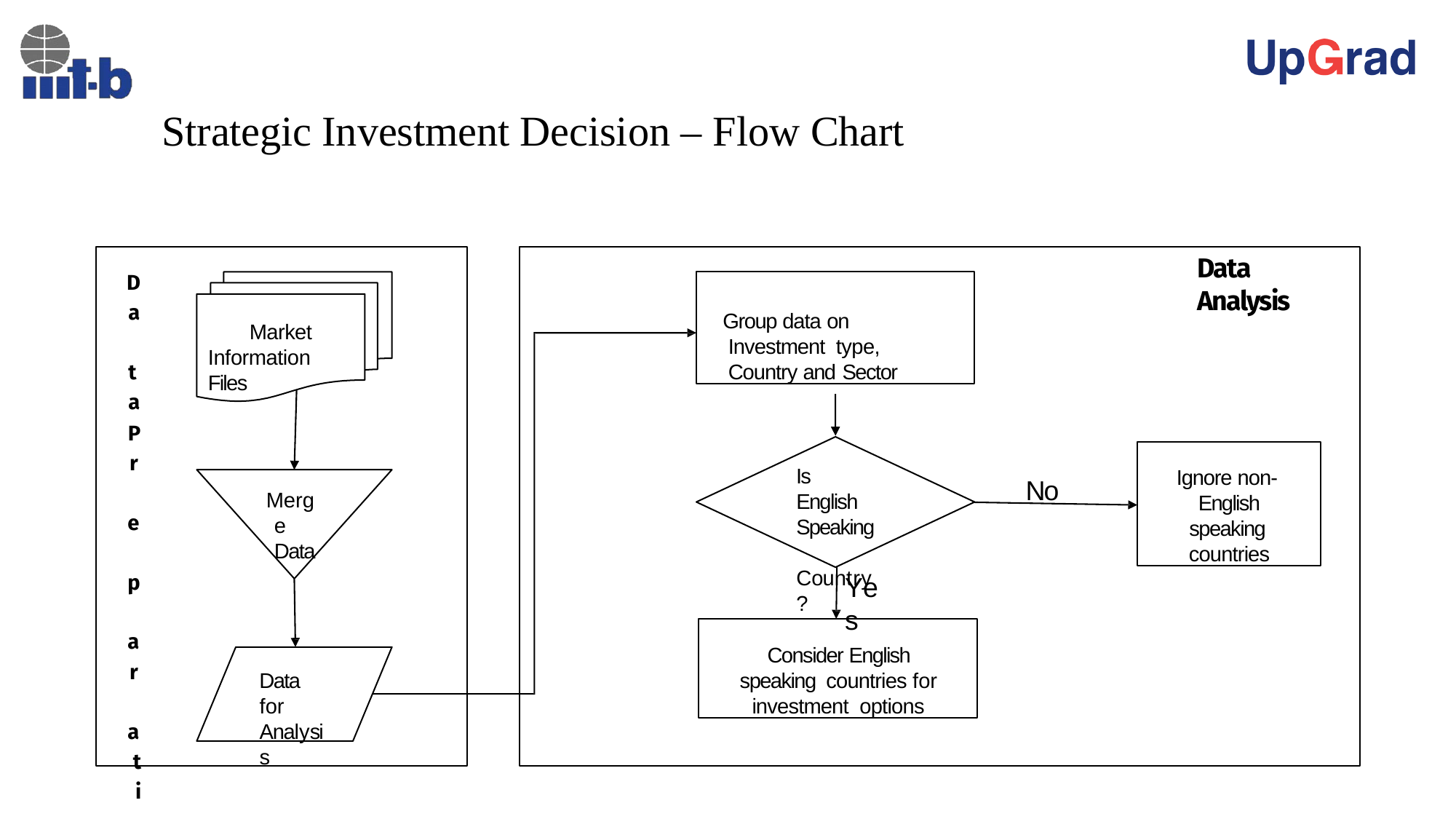

# Strategic Investment Decision – Flow Chart

Data Analysis
D
a  t  a

Group data on Investment  type, Country and Sector

Market  Information Files

P
r  e  p  a
r  a  t  i  o  n

Ignore non-  English speaking  countries
Is English  Speaking  Country?

No
Merge  Data

Yes

Consider English speaking  countries for investment  options

Data for  Analysis